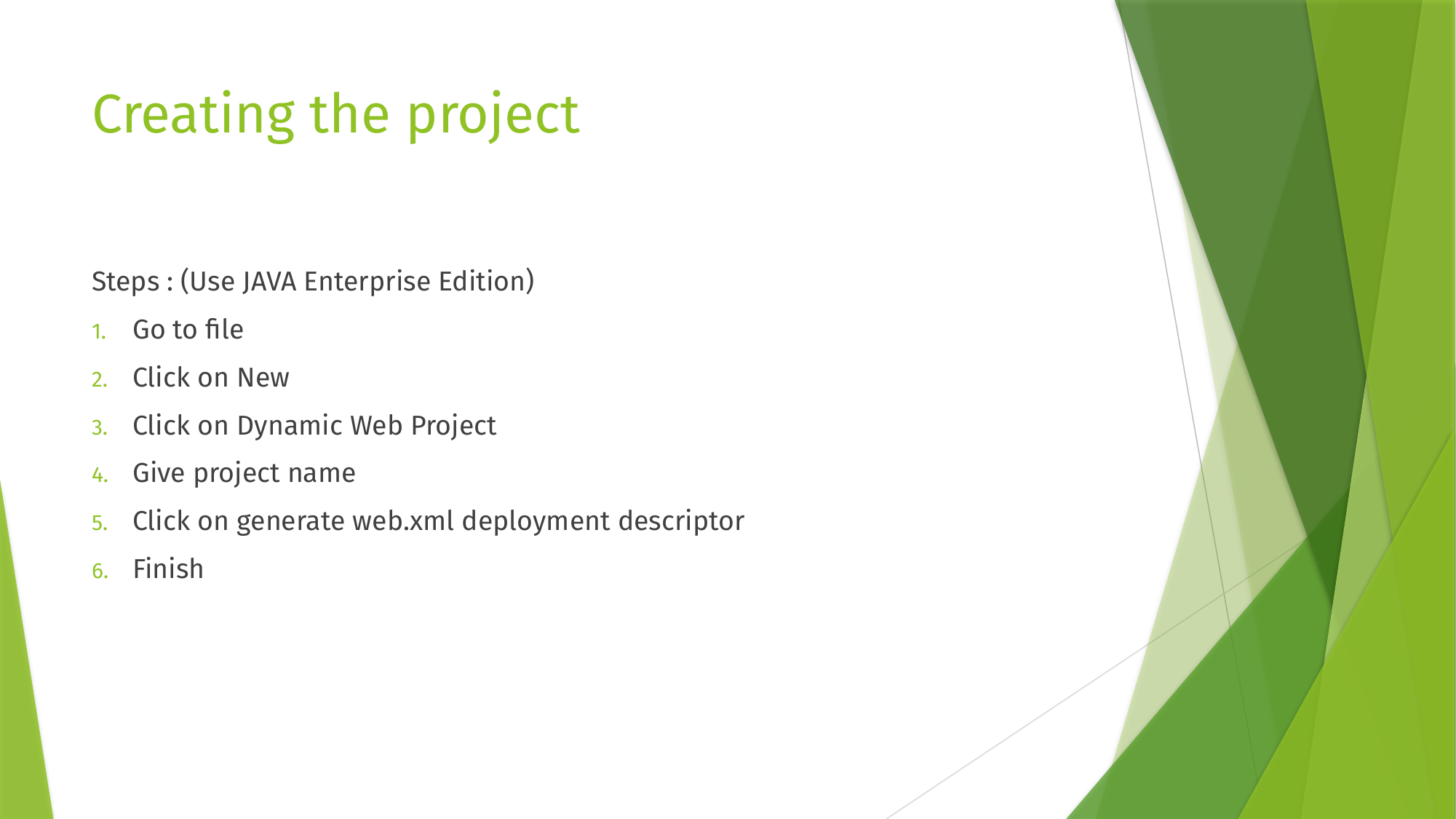

# Creating the project
Steps : (Use JAVA Enterprise Edition)
Go to file
Click on New
Click on Dynamic Web Project
Give project name
Click on generate web.xml deployment descriptor
Finish